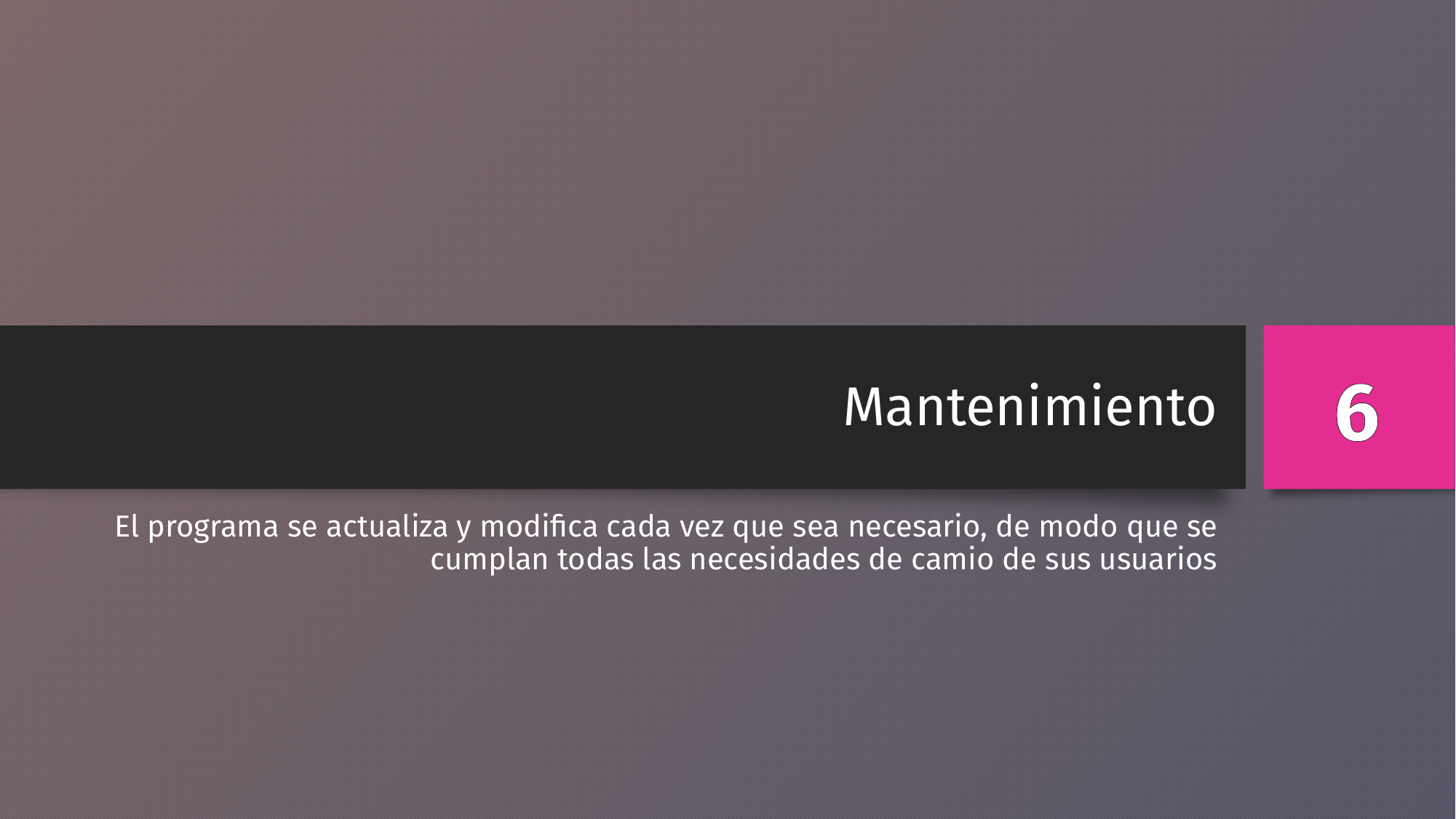

# Mantenimiento
6
El programa se actualiza y modifica cada vez que sea necesario, de modo que se cumplan todas las necesidades de camio de sus usuarios